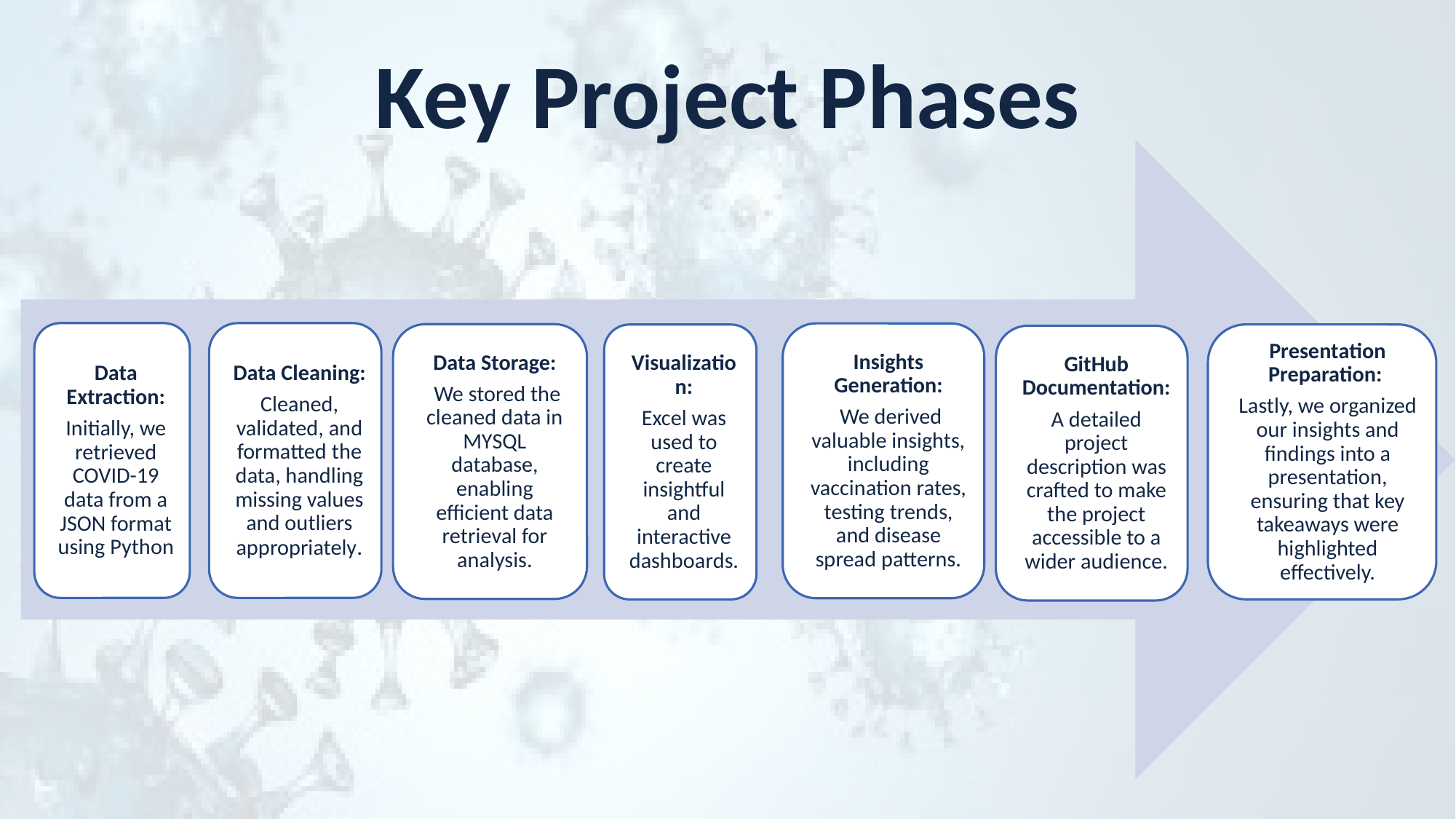

# Key Project Phases
Data Extraction:
Initially, we retrieved COVID-19 data from a JSON format using Python
Data Cleaning:
Cleaned, validated, and formatted the data, handling missing values and outliers appropriately.
Data Storage:
 We stored the cleaned data in MYSQL database, enabling efficient data retrieval for analysis.
Visualization:
Excel was used to create insightful and interactive dashboards.
Insights Generation:
 We derived valuable insights, including vaccination rates, testing trends, and disease spread patterns.
GitHub Documentation:
A detailed project description was crafted to make the project accessible to a wider audience.
Presentation Preparation:
Lastly, we organized our insights and findings into a presentation, ensuring that key takeaways were highlighted effectively.